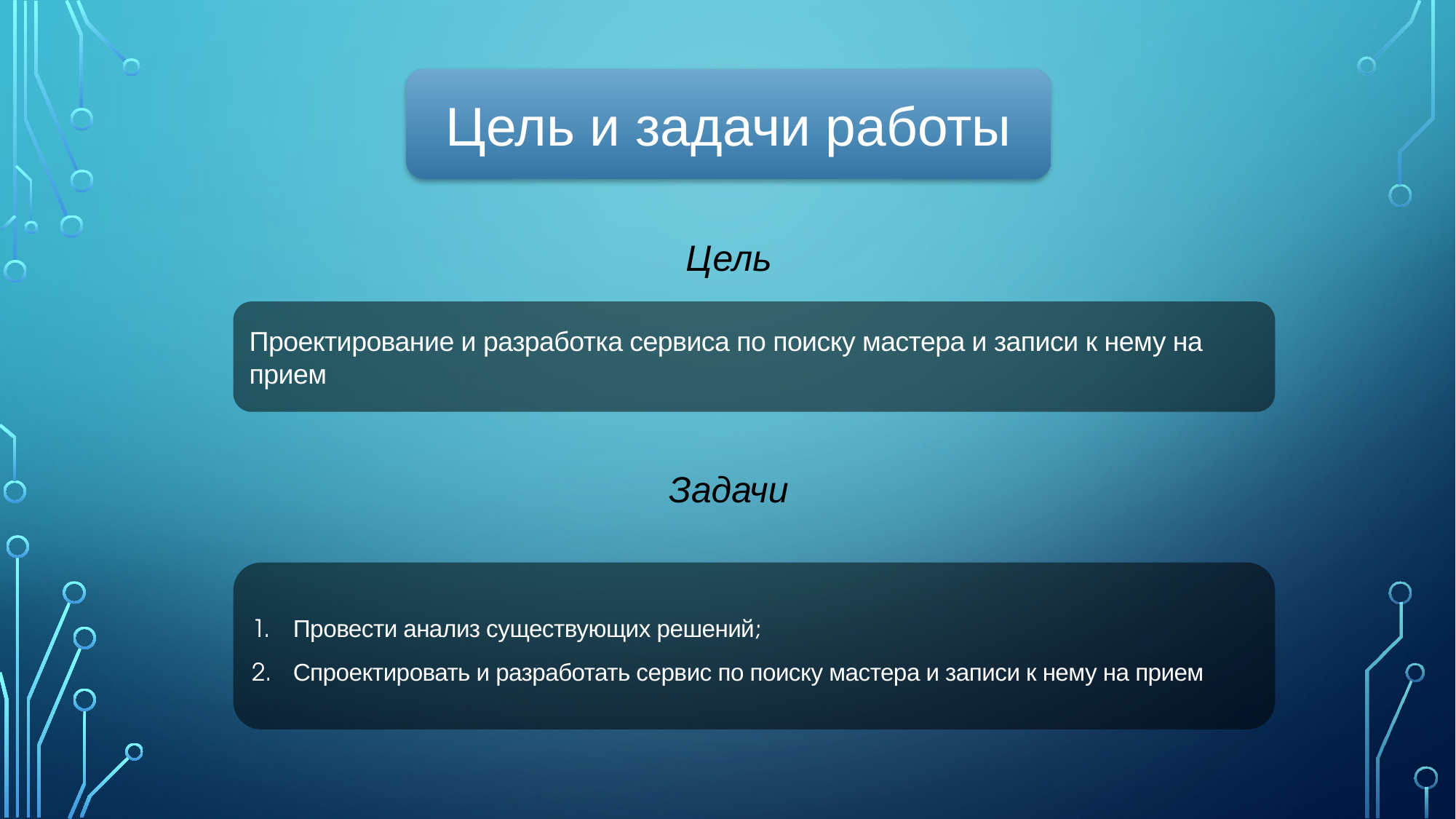

Цель и задачи работы
Цель

Проектирование и разработка сервиса по поиску мастера и записи к нему на прием

Задачи

Провести анализ существующих решений;
Спроектировать и разработать сервис по поиску мастера и записи к нему на прием